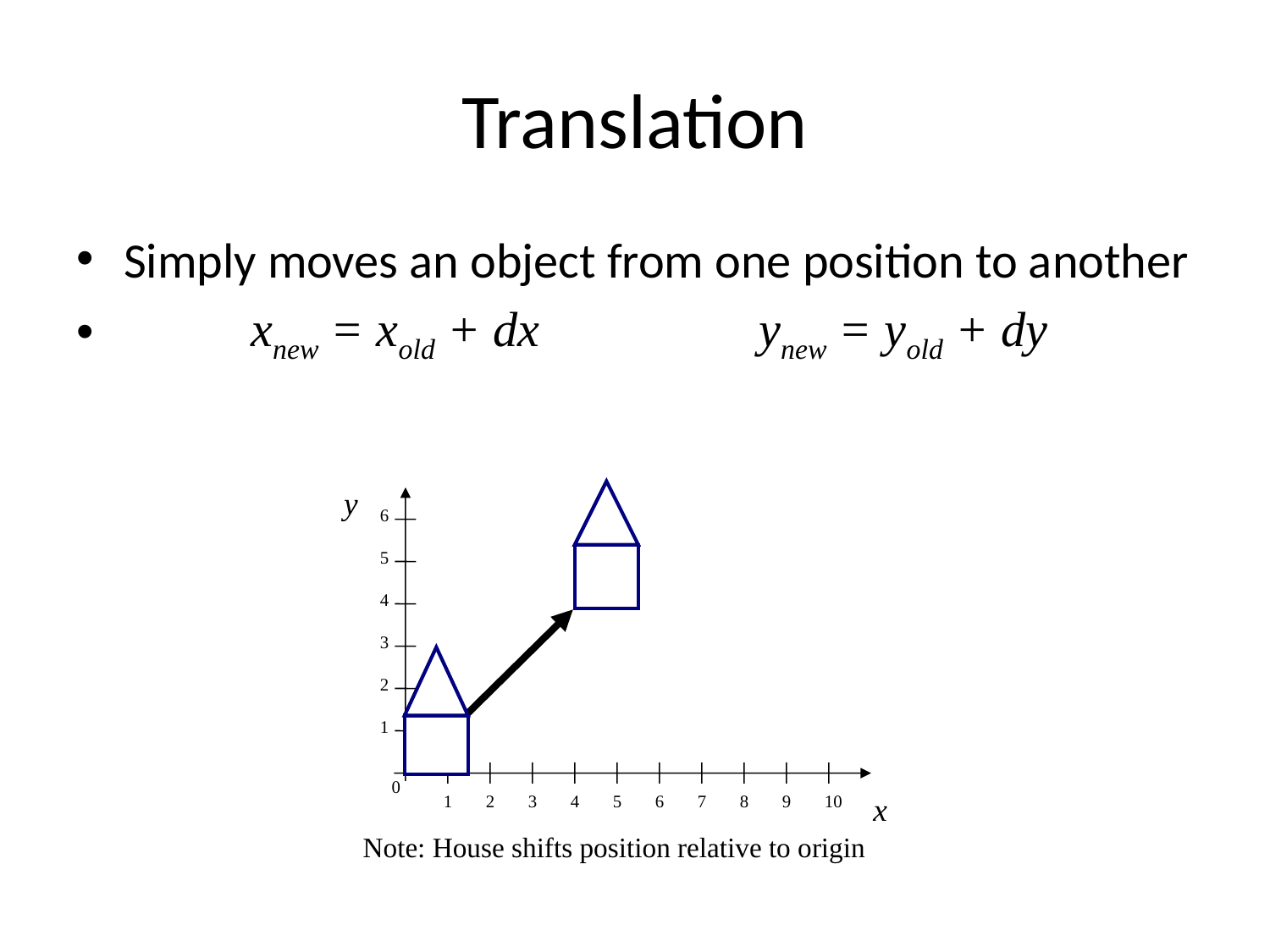

# Translation
Simply moves an object from one position to another
	xnew = xold + dx		ynew = yold + dy
y

 6

 5

 4

 3

 2

 1

 0

 1
 2
 3
 4
 5
 6
 7
 8
 9
 10
x
Note: House shifts position relative to origin